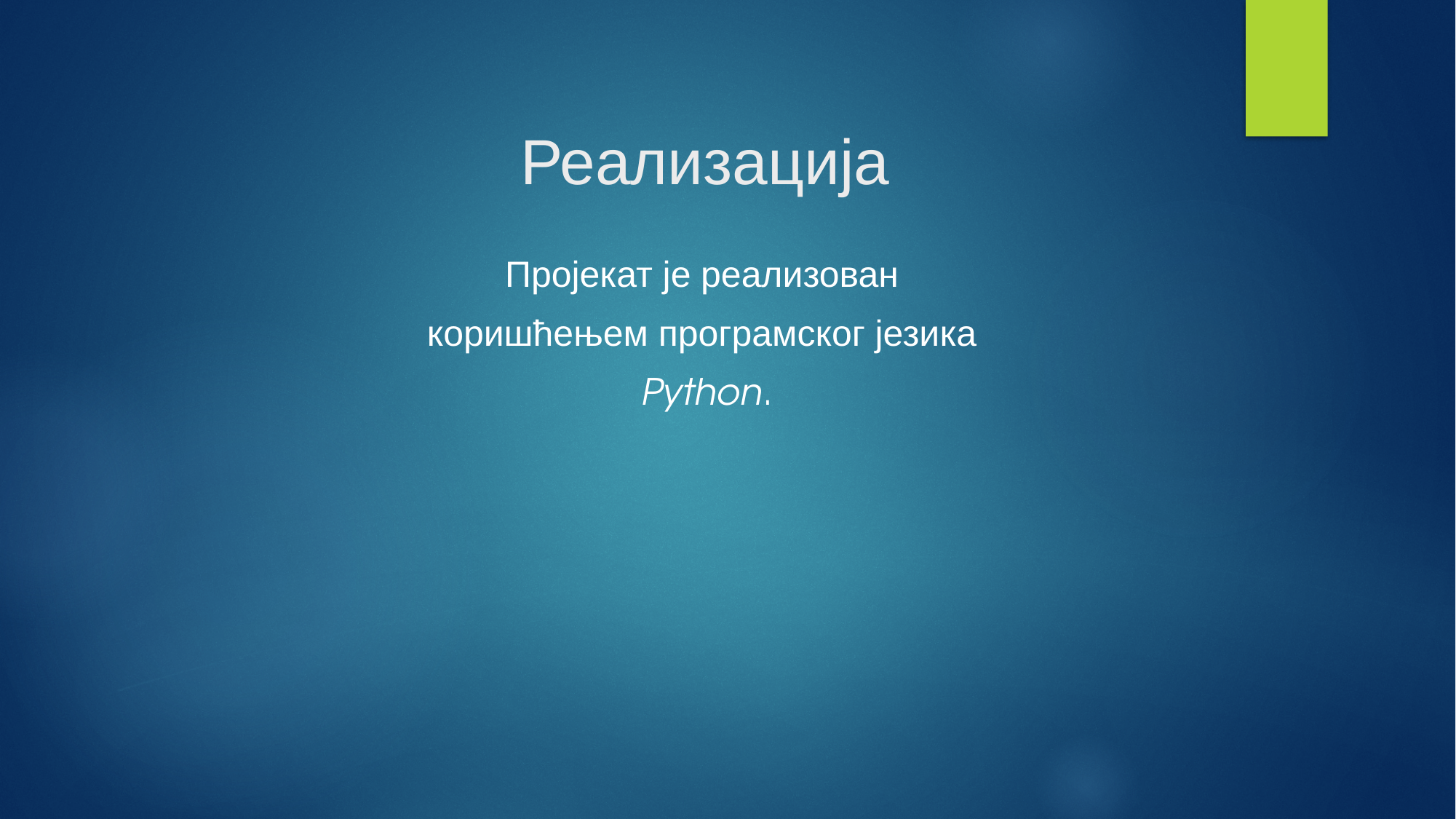

# Реализација
Пројекат је реализован
коришћењем програмског језика
Python.